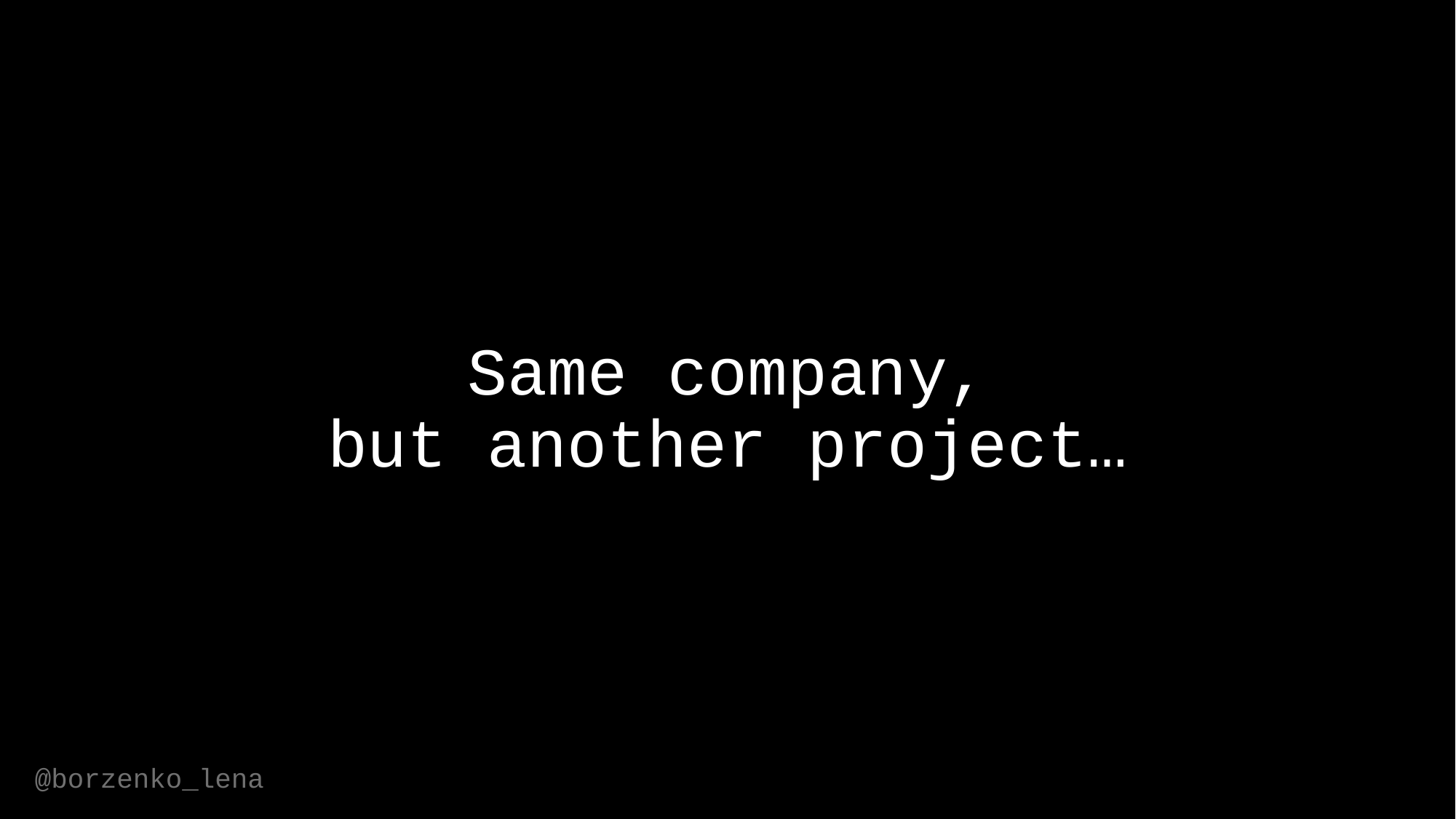

# Same company, but another project…
@borzenko_lena